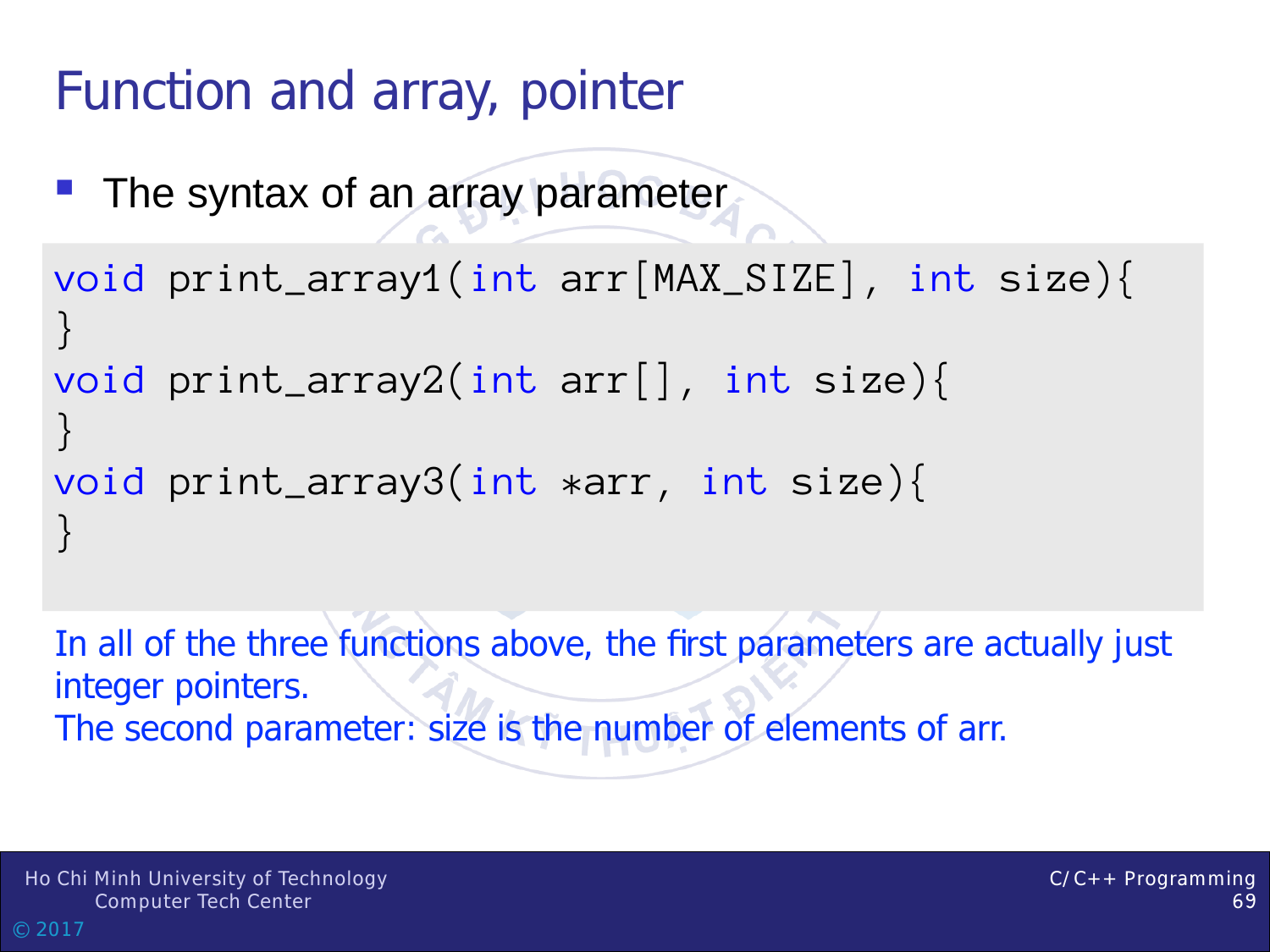

# Function and array, pointer
The syntax of an array parameter

void print_array1(int arr[MAX_SIZE], int size){
}
void print_array2(int arr[], int size){
}
void print_array3(int *arr, int size){
}

In all of the three functions above, the first parameters are actually just integer pointers.
The second parameter: size is the number of elements of arr.